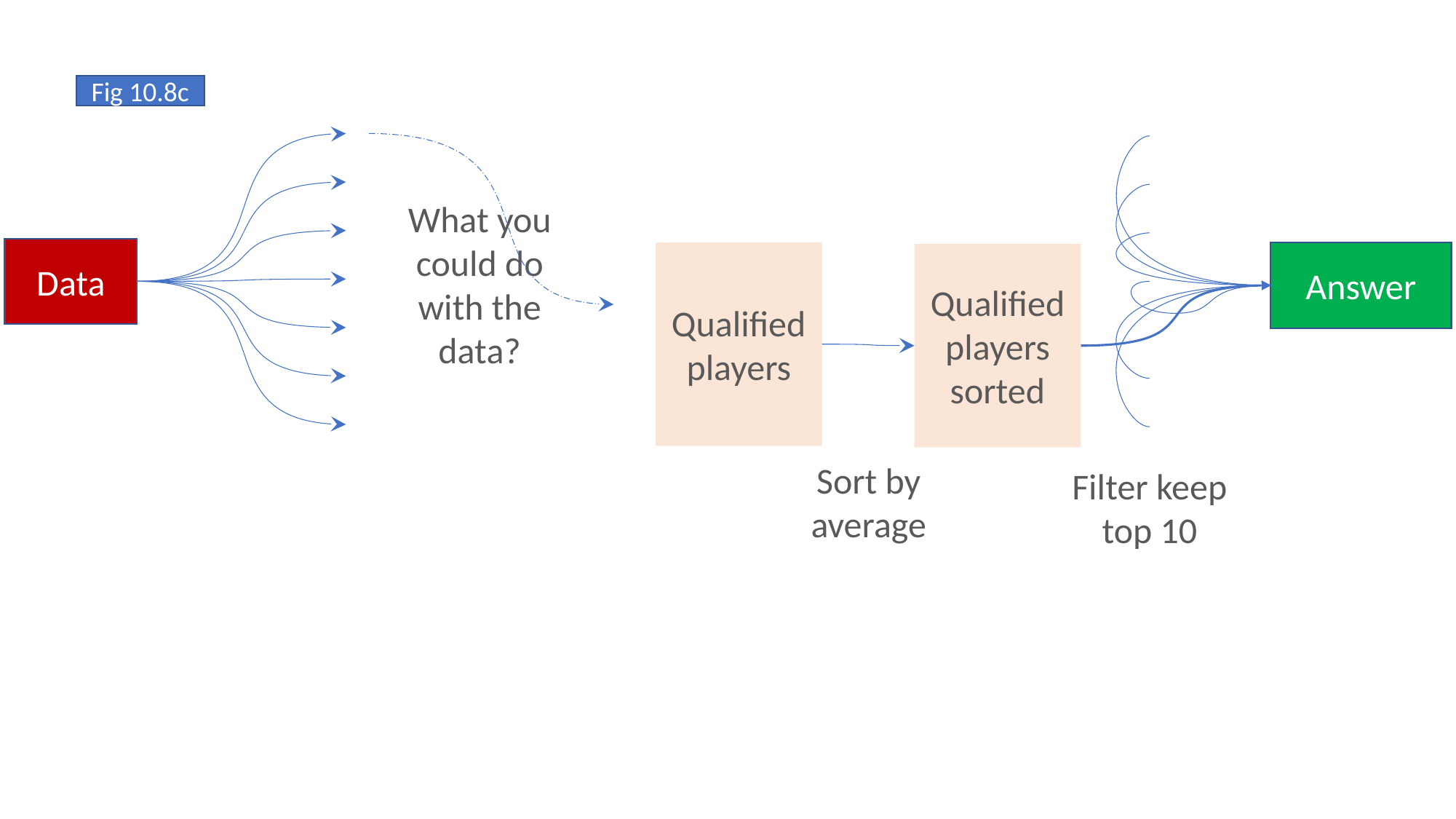

Fig 10.8c

Data
What you could do with the data?
Qualified players
Answer
Qualified players sorted

Sort by average
Filter keep top 10